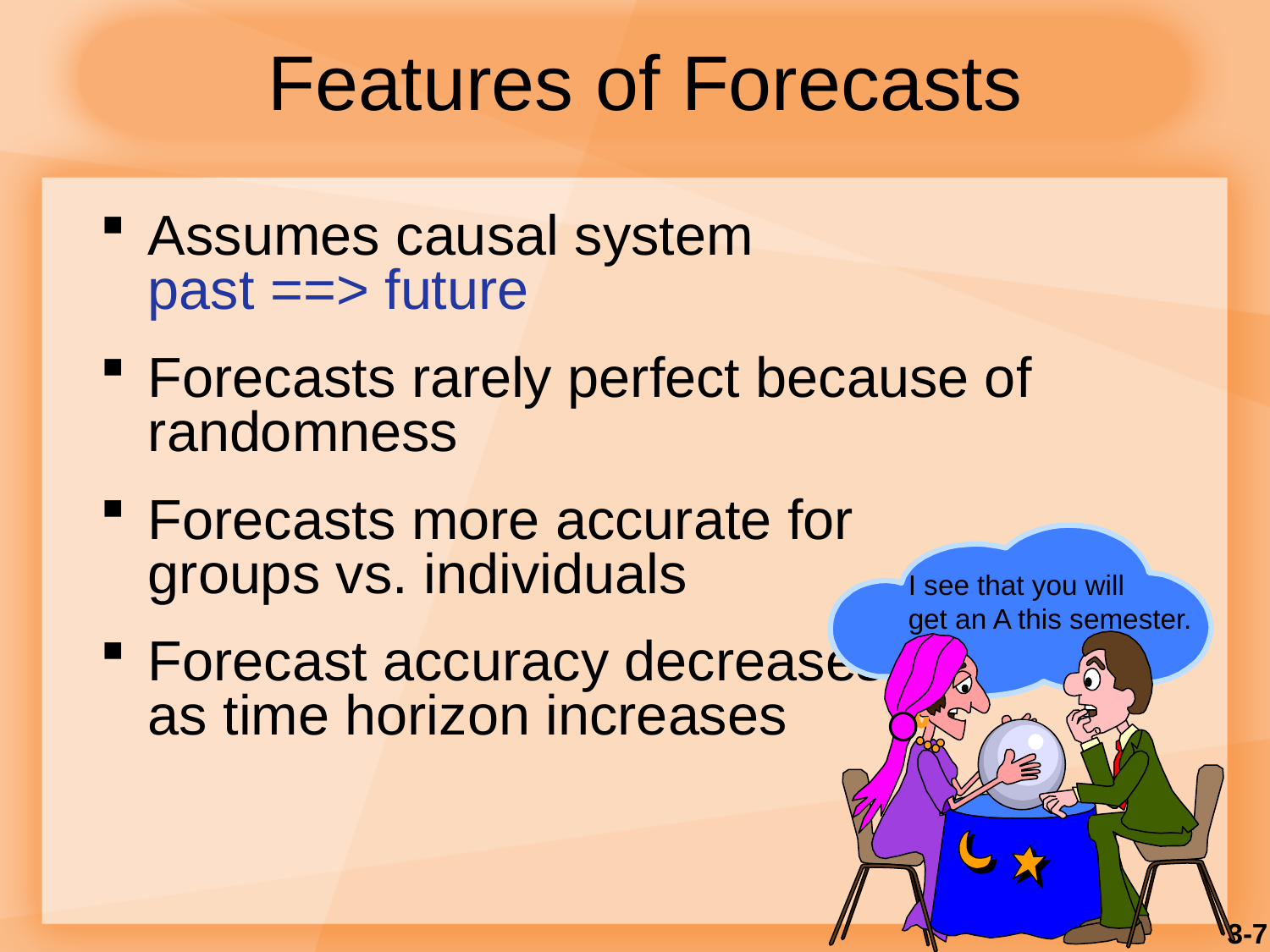

# Features of Forecasts
Assumes causal system
past ==> future
Forecasts rarely perfect because of  randomness
Forecasts more accurate for
groups vs. individuals
Forecast accuracy decreases
as time horizon increases

I see that you will
get an A this semester.

3-7